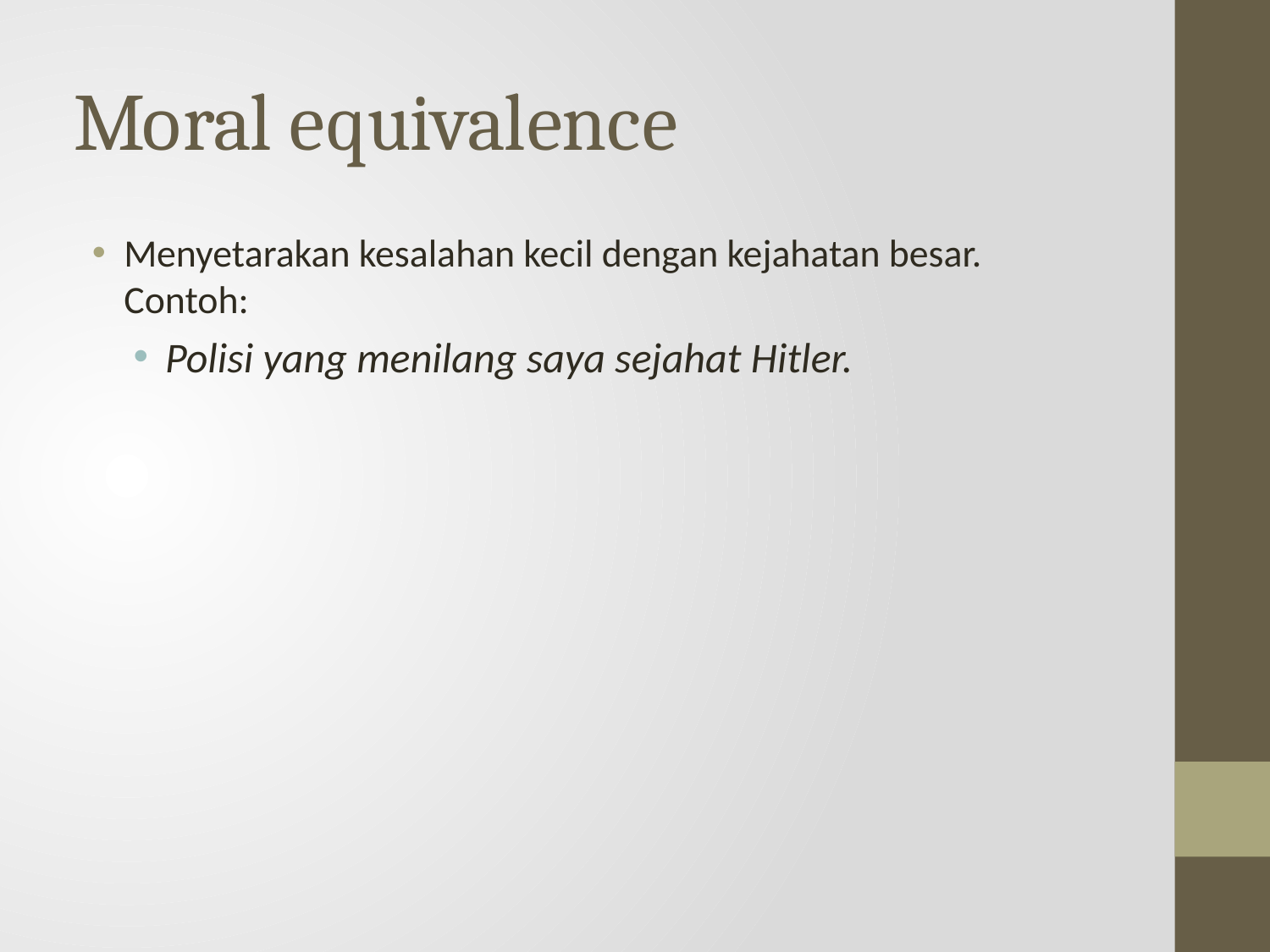

# Moral equivalence
Menyetarakan kesalahan kecil dengan kejahatan besar. Contoh:
Polisi yang menilang saya sejahat Hitler.